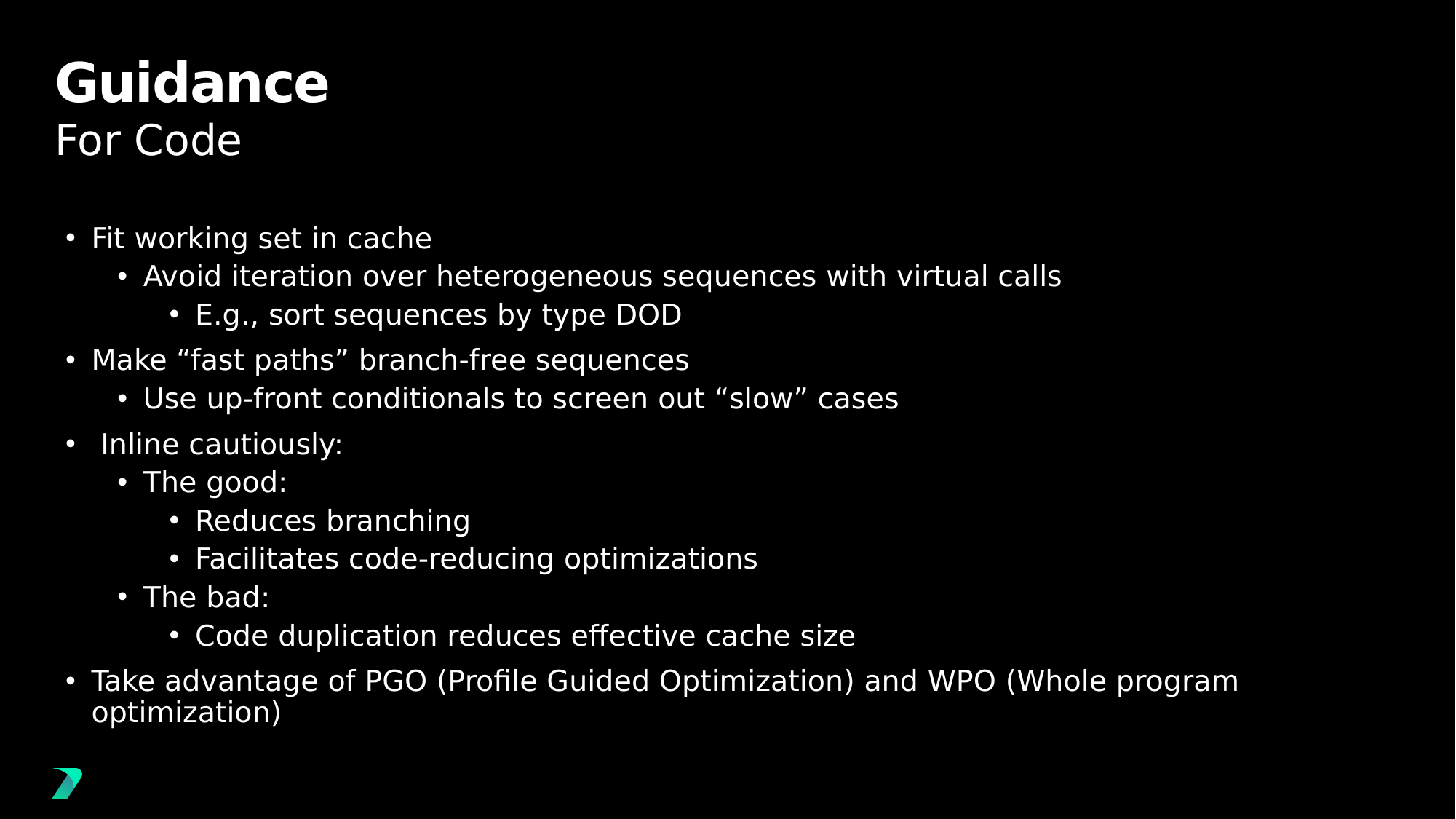

# Guidance
For Code
Fit working set in cache
Avoid iteration over heterogeneous sequences with virtual calls
E.g., sort sequences by type DOD
Make “fast paths” branch-free sequences
Use up-front conditionals to screen out “slow” cases
 Inline cautiously:
The good:
Reduces branching
Facilitates code-reducing optimizations
The bad:
Code duplication reduces effective cache size
Take advantage of PGO (Profile Guided Optimization) and WPO (Whole program optimization)